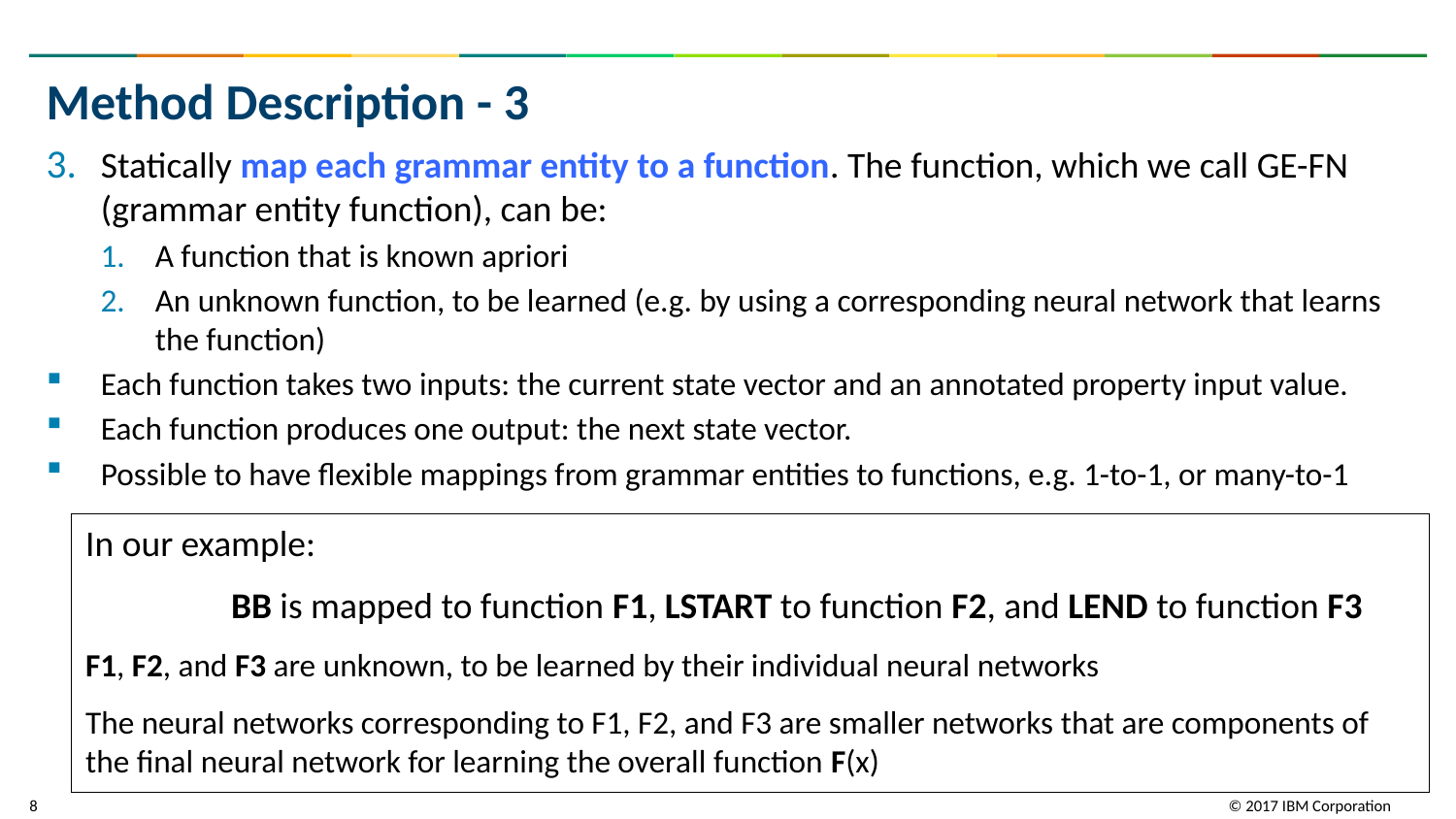

# Method Description - 3
Statically map each grammar entity to a function. The function, which we call GE-FN (grammar entity function), can be:
A function that is known apriori
An unknown function, to be learned (e.g. by using a corresponding neural network that learns the function)
Each function takes two inputs: the current state vector and an annotated property input value.
Each function produces one output: the next state vector.
Possible to have flexible mappings from grammar entities to functions, e.g. 1-to-1, or many-to-1

In our example:
	BB is mapped to function F1, LSTART to function F2, and LEND to function F3
F1, F2, and F3 are unknown, to be learned by their individual neural networks
The neural networks corresponding to F1, F2, and F3 are smaller networks that are components of the final neural network for learning the overall function F(x)